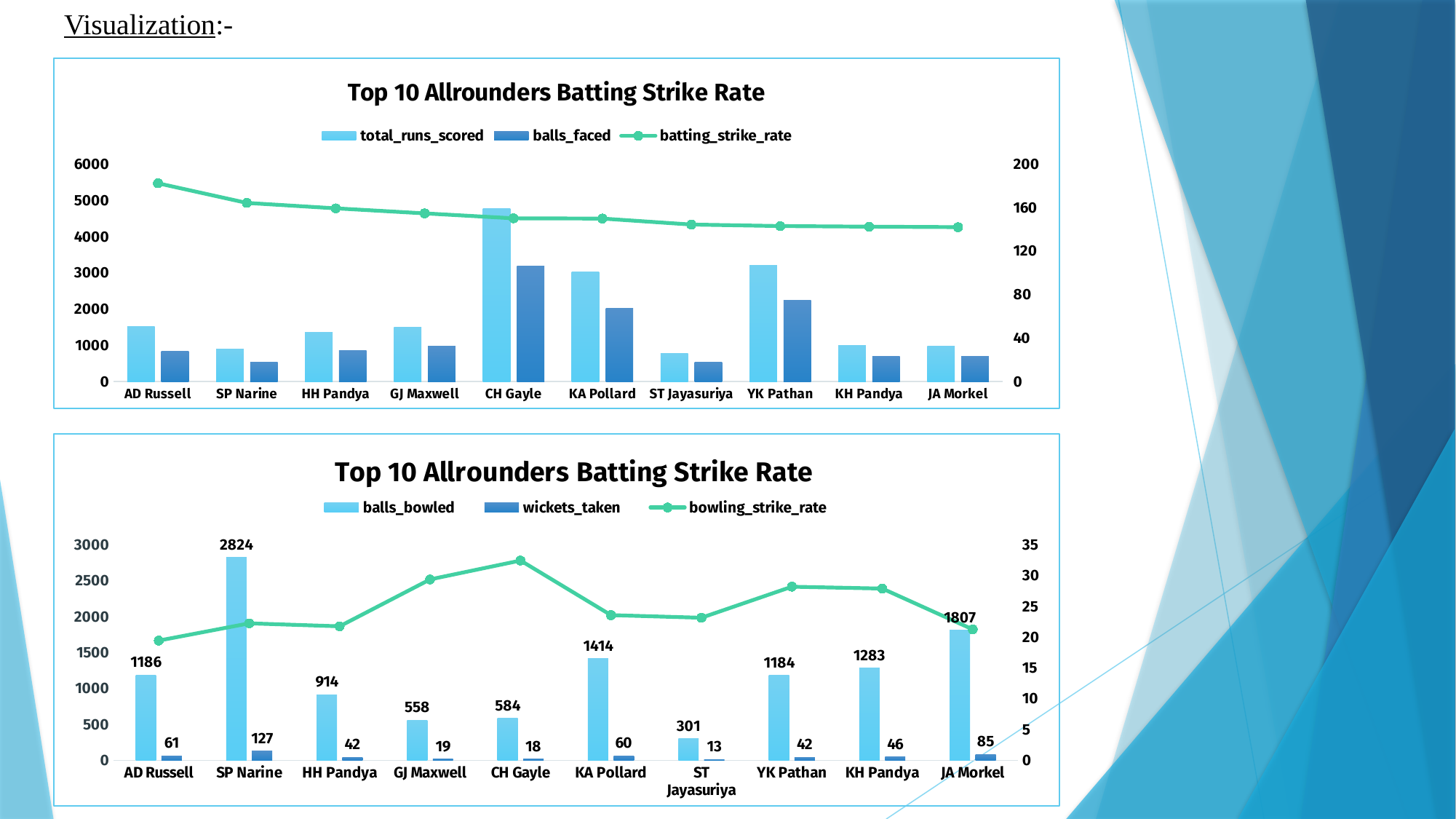

# Visualization:-

### Chart: Top 10 Allrounders Batting Strike Rate

| Category | total_runs_scored | balls_faced | batting_strike_rate |
|---|---|---|---|
| AD Russell | 1517.0 | 832.0 | 182.33 |
| SP Narine | 892.0 | 543.0 | 164.27 |
| HH Pandya | 1349.0 | 847.0 | 159.27 |
| GJ Maxwell | 1505.0 | 973.0 | 154.68 |
| CH Gayle | 4772.0 | 3179.0 | 150.11 |
| KA Pollard | 3023.0 | 2017.0 | 149.88 |
| ST Jayasuriya | 768.0 | 532.0 | 144.36 |
| YK Pathan | 3204.0 | 2241.0 | 142.97 |
| KH Pandya | 1000.0 | 702.0 | 142.45 |
| JA Morkel | 974.0 | 686.0 | 141.98 |

### Chart: Top 10 Allrounders Batting Strike Rate

| Category | balls_bowled | wickets_taken | bowling_strike_rate |
|---|---|---|---|
| AD Russell | 1186.0 | 61.0 | 19.44 |
| SP Narine | 2824.0 | 127.0 | 22.24 |
| HH Pandya | 914.0 | 42.0 | 21.76 |
| GJ Maxwell | 558.0 | 19.0 | 29.37 |
| CH Gayle | 584.0 | 18.0 | 32.44 |
| KA Pollard | 1414.0 | 60.0 | 23.57 |
| ST Jayasuriya | 301.0 | 13.0 | 23.15 |
| YK Pathan | 1184.0 | 42.0 | 28.19 |
| KH Pandya | 1283.0 | 46.0 | 27.89 |
| JA Morkel | 1807.0 | 85.0 | 21.26 |